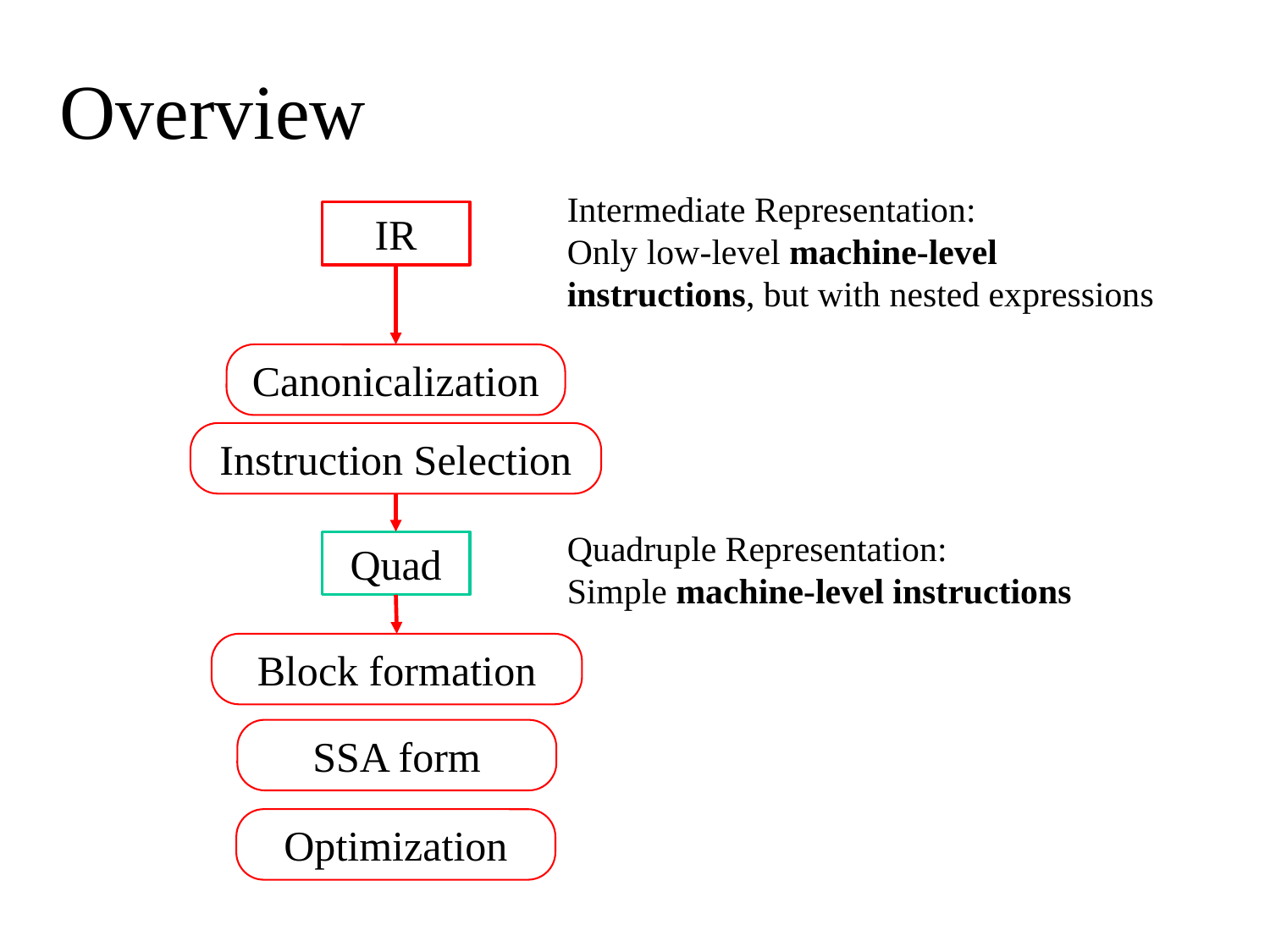

Overview
Intermediate Representation:
Only low-level machine-level instructions, but with nested expressions
IR
Canonicalization
Instruction Selection
Quadruple Representation:
Simple machine-level instructions
Quad
Block formation
SSA form
Optimization